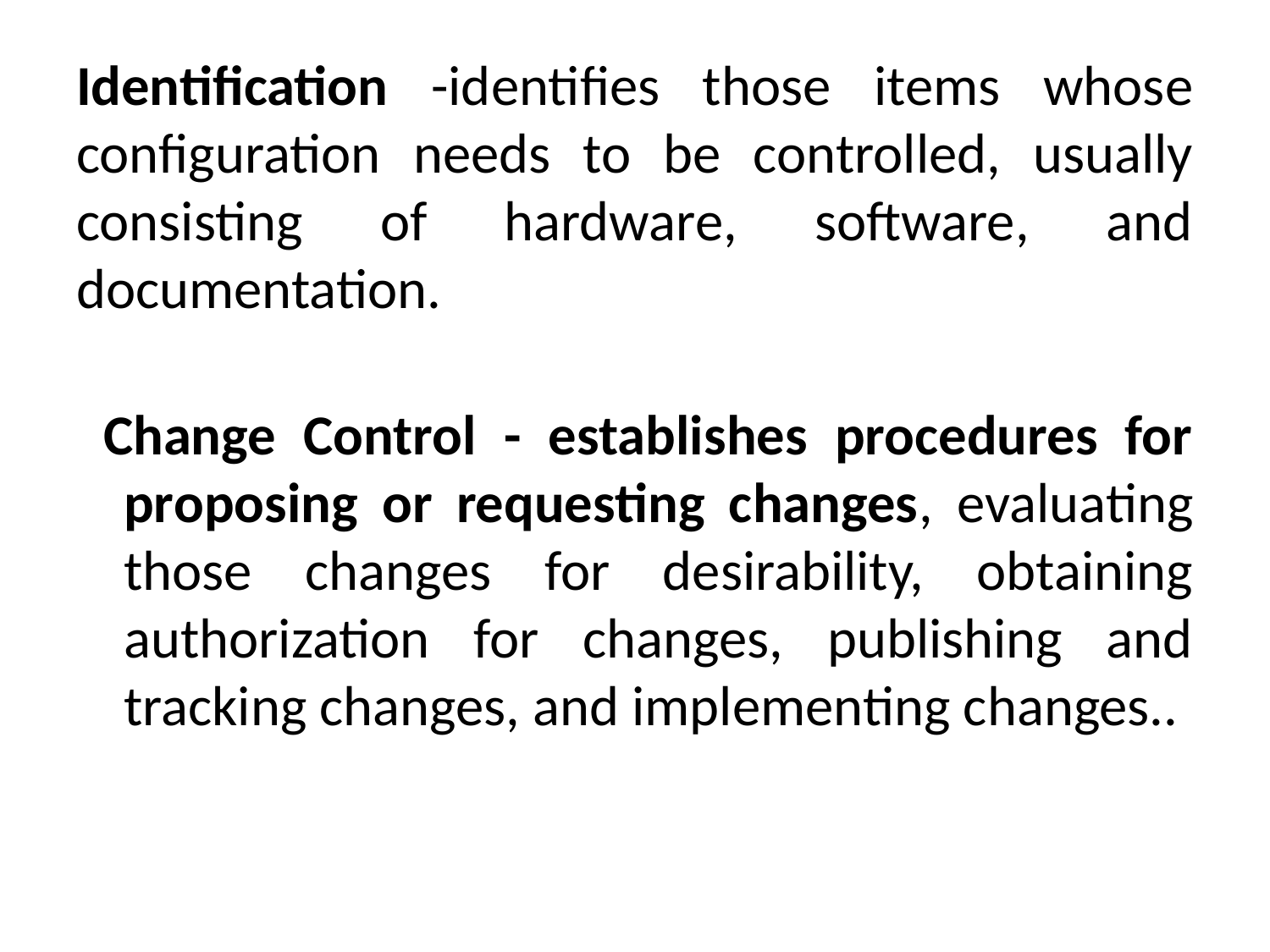

Identification -identifies those items whose configuration needs to be controlled, usually consisting of hardware, software, and documentation.
 Change Control - establishes procedures for proposing or requesting changes, evaluating those changes for desirability, obtaining authorization for changes, publishing and tracking changes, and implementing changes..